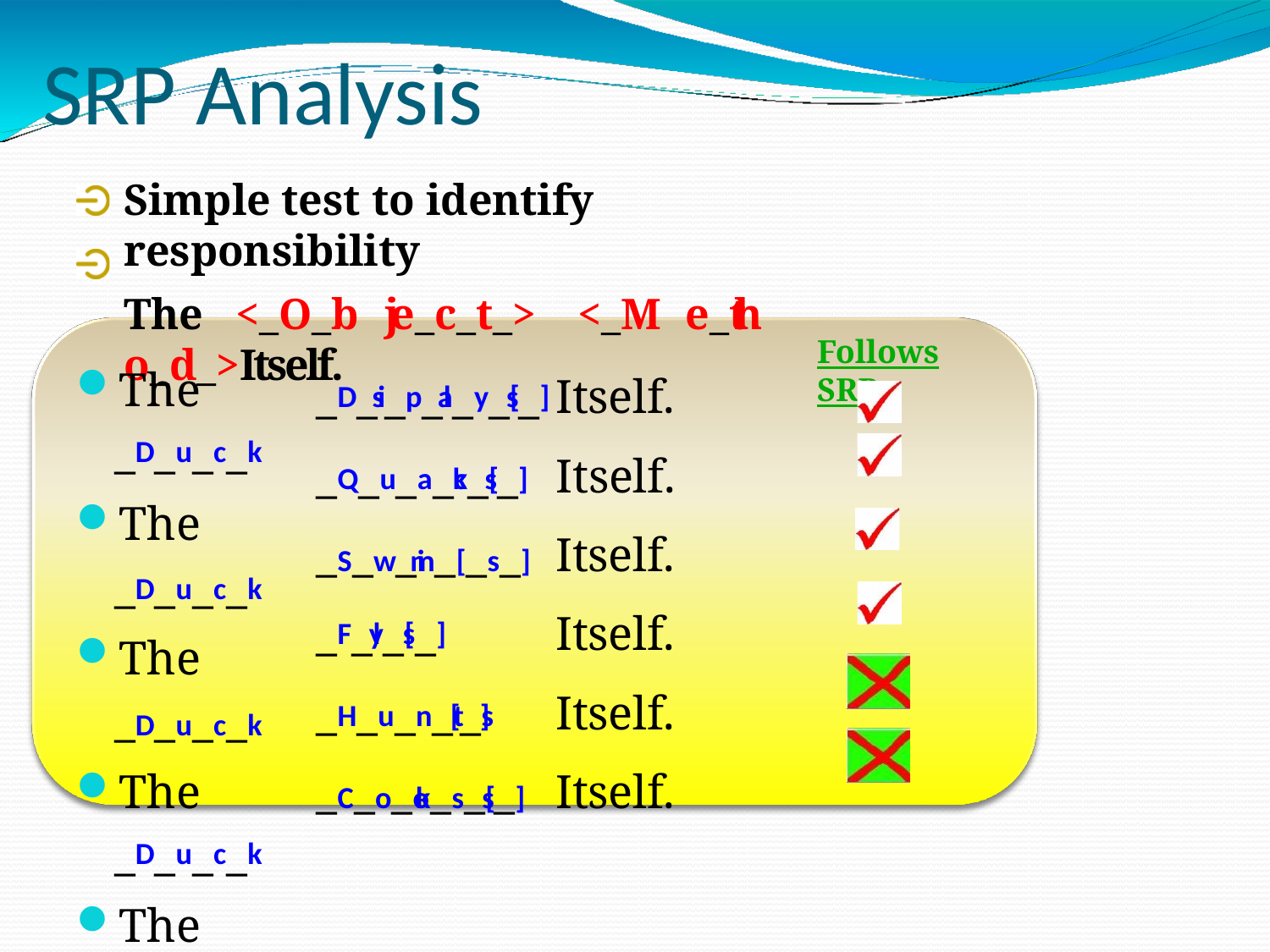

# SRP Analysis
Simple test to identify responsibility
The   <_O_b je_c_t_>              <_M e_th o_d_>Itself.

Follows SRP
The _D_u_c_k
The _D_u_c_k
The _D_u_c_k
The _D_u_c_k
The _D_u_c_k
The _D_u_c_k
_D_is_p_la_y_[s_]	Itself.
_Q_u_a_ck_[s_]	Itself.
_S_w_im_[_s_]	Itself.
_F_ly_[s_]	Itself.
_H_u_n_t[_s]	Itself.
_C_o_ok_s_[s_]	Itself.